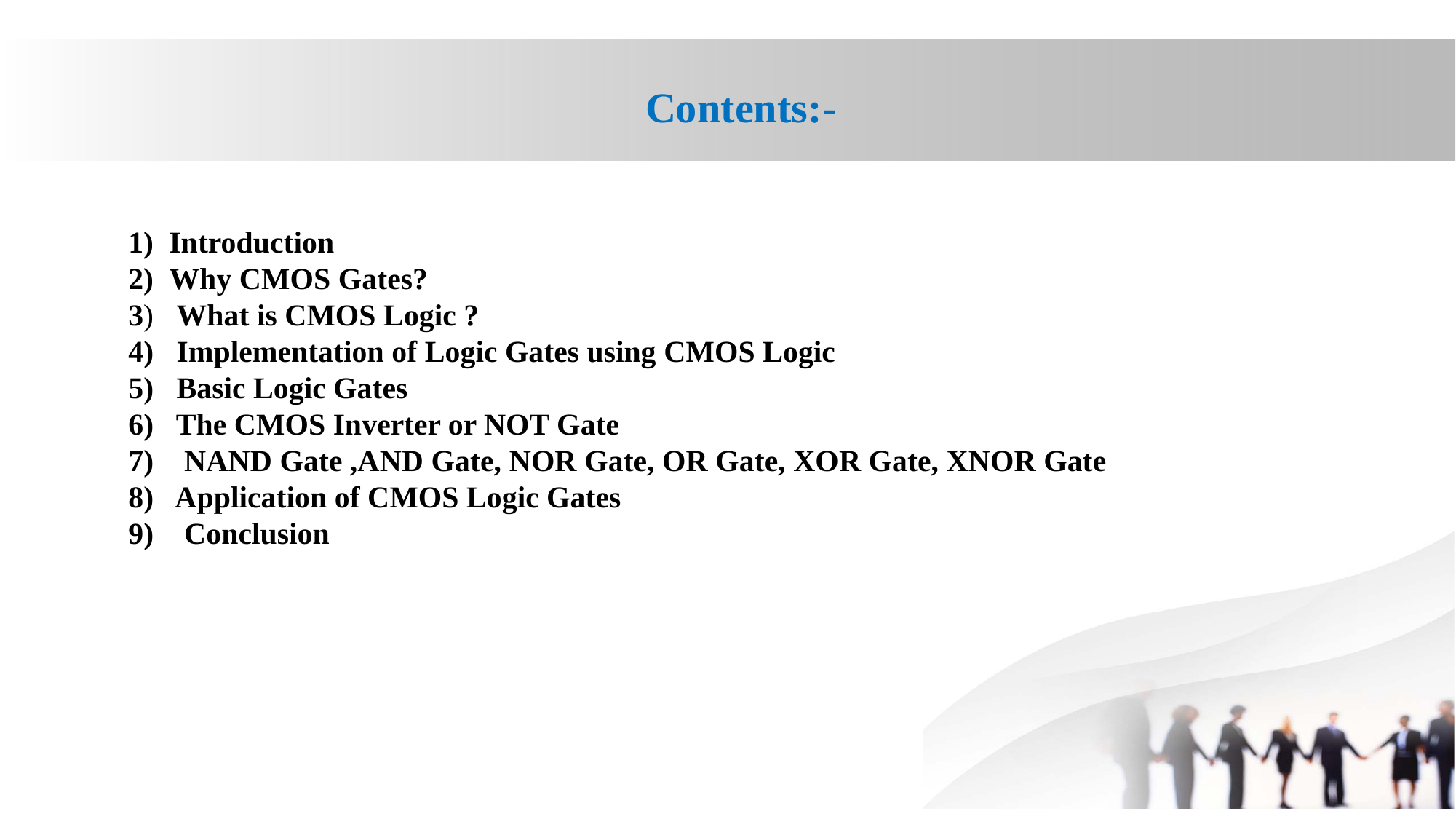

Contents:-
Introduction
Why CMOS Gates?
3)   What is CMOS Logic ?
4)   Implementation of Logic Gates using CMOS Logic
5)   Basic Logic Gates
6)   The CMOS Inverter or NOT Gate
7)    NAND Gate ,AND Gate, NOR Gate, OR Gate, XOR Gate, XNOR Gate
8)   Application of CMOS Logic Gates
9)    Conclusion